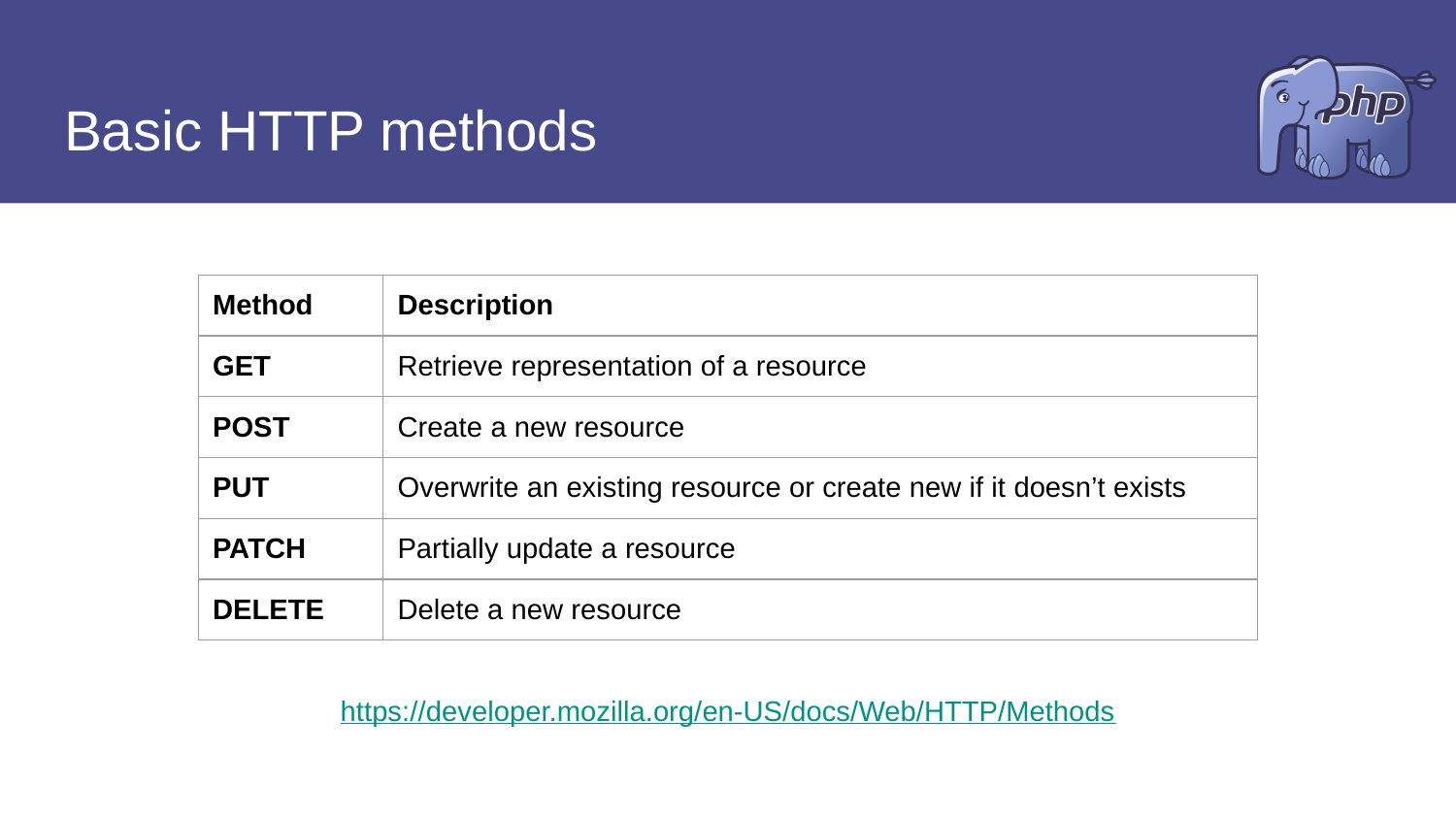

# Basic HTTP methods
| Method | Description |
| --- | --- |
| GET | Retrieve representation of a resource |
| POST | Create a new resource |
| PUT | Overwrite an existing resource or create new if it doesn’t exists |
| PATCH | Partially update a resource |
| DELETE | Delete a new resource |
https://developer.mozilla.org/en-US/docs/Web/HTTP/Methods